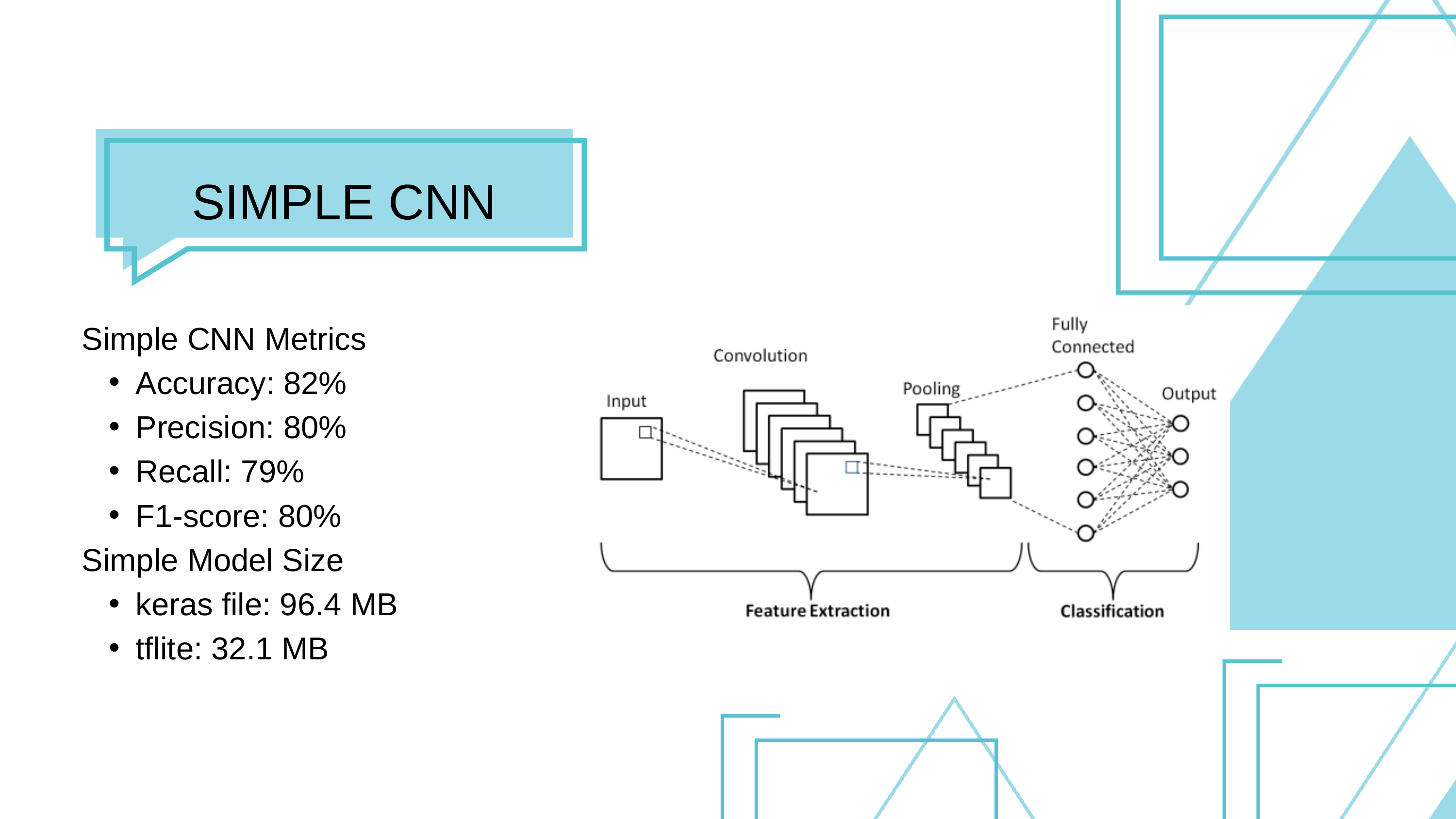

SIMPLE CNN

Simple CNN Metrics
Accuracy: 82%
Precision: 80%
Recall: 79%
F1-score: 80%
Simple Model Size
keras file: 96.4 MB
tflite: 32.1 MB